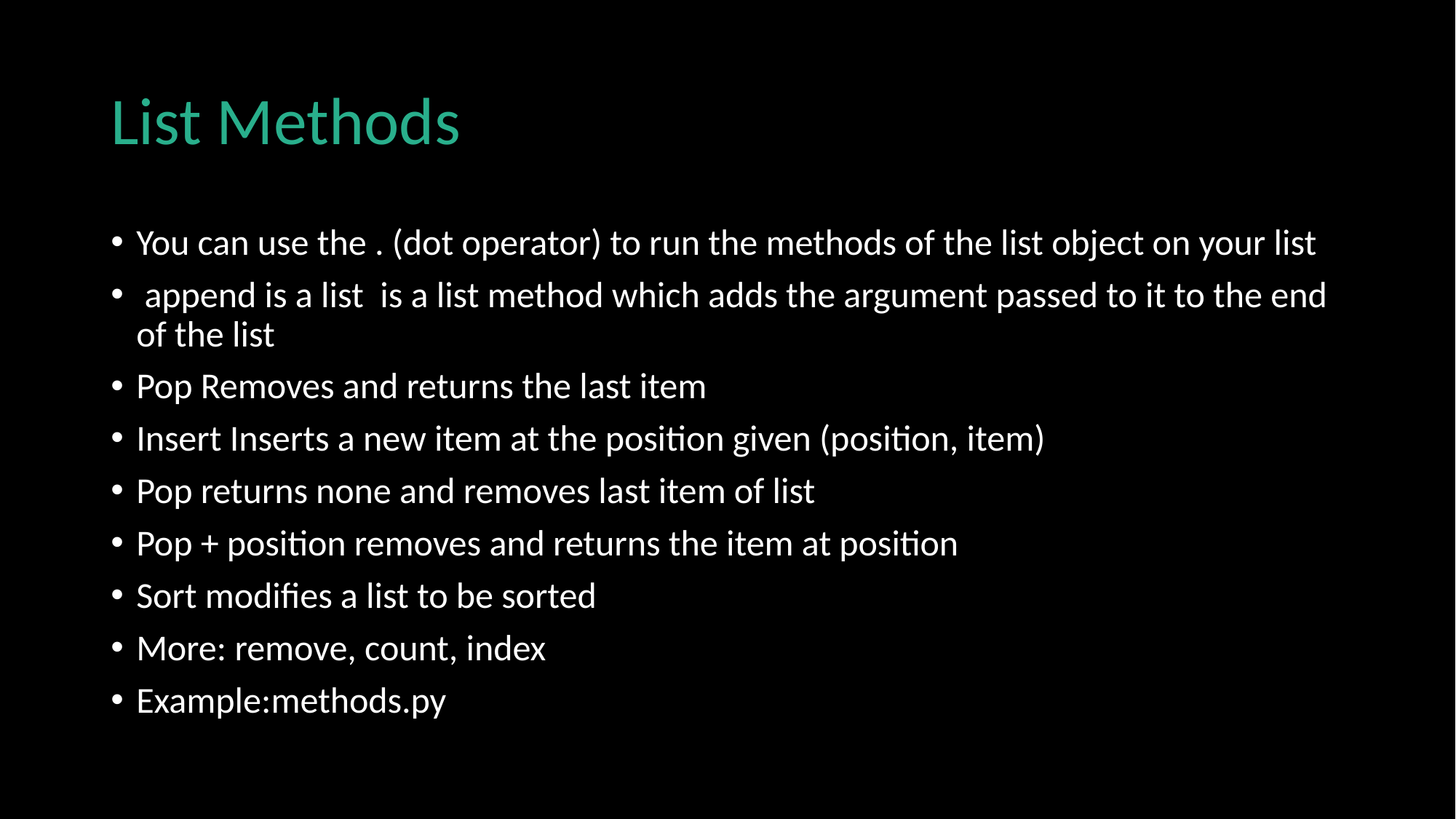

# List Methods
You can use the . (dot operator) to run the methods of the list object on your list
 append is a list  is a list method which adds the argument passed to it to the end of the list
Pop Removes and returns the last item
Insert Inserts a new item at the position given (position, item)
Pop returns none and removes last item of list
Pop + position removes and returns the item at position
Sort modifies a list to be sorted
More: remove, count, index
Example:methods.py